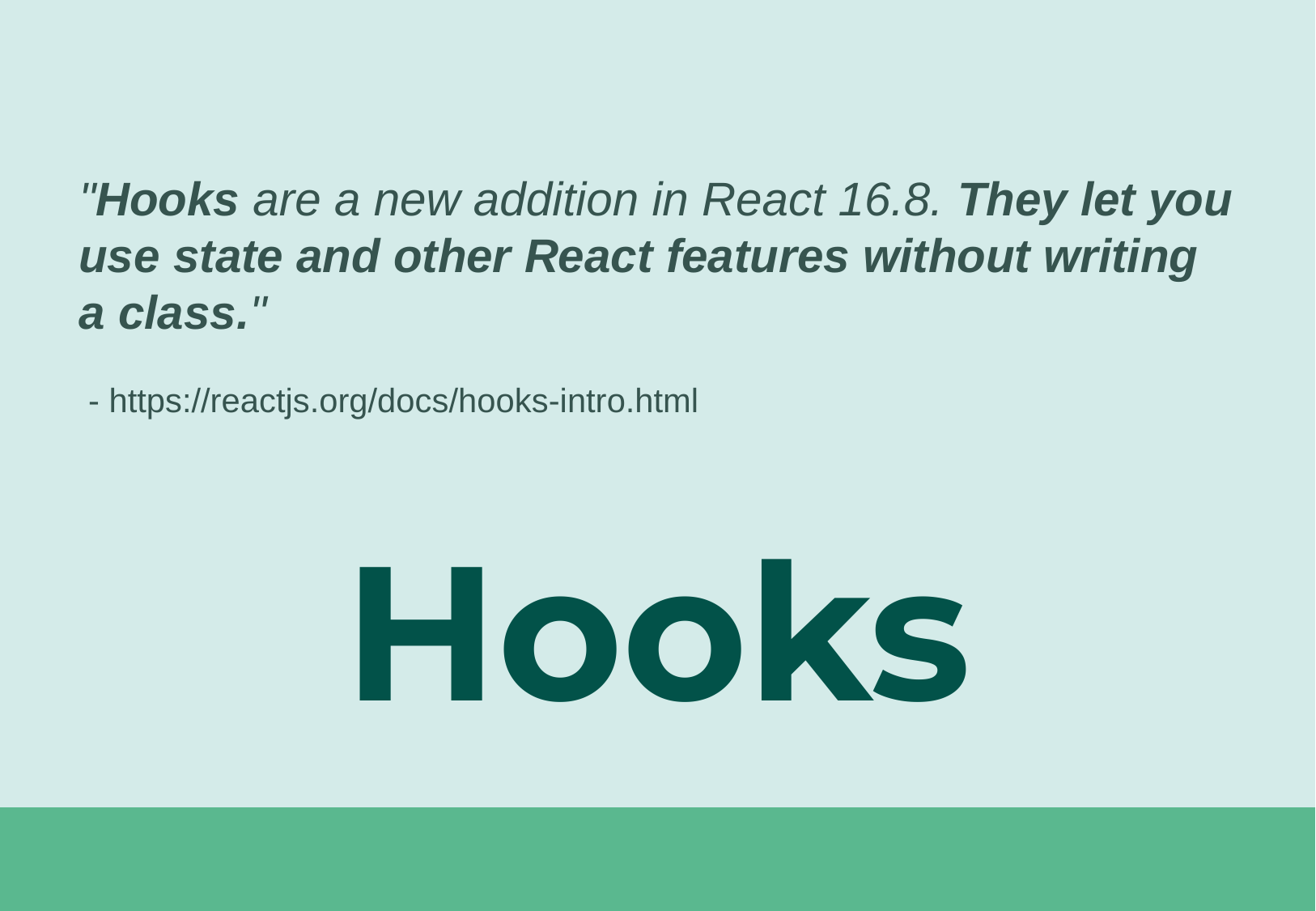

"Hooks are a new addition in React 16.8. They let you use state and other React features without writing a class."

 - https://reactjs.org/docs/hooks-intro.html
Hooks
#